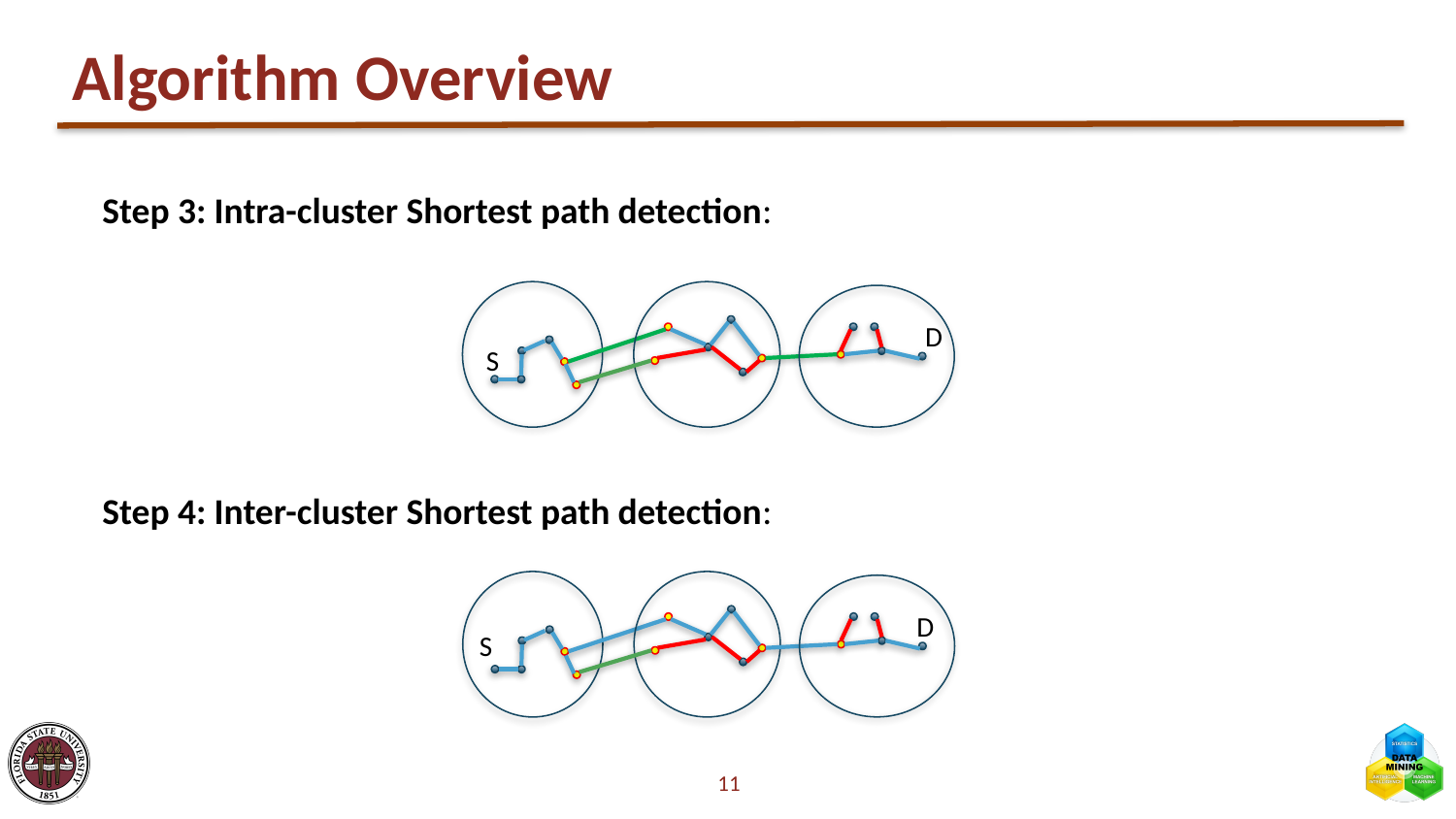

# Algorithm Overview
Step 3: Intra-cluster Shortest path detection:

D

S

Step 4: Inter-cluster Shortest path detection:

D

S

11